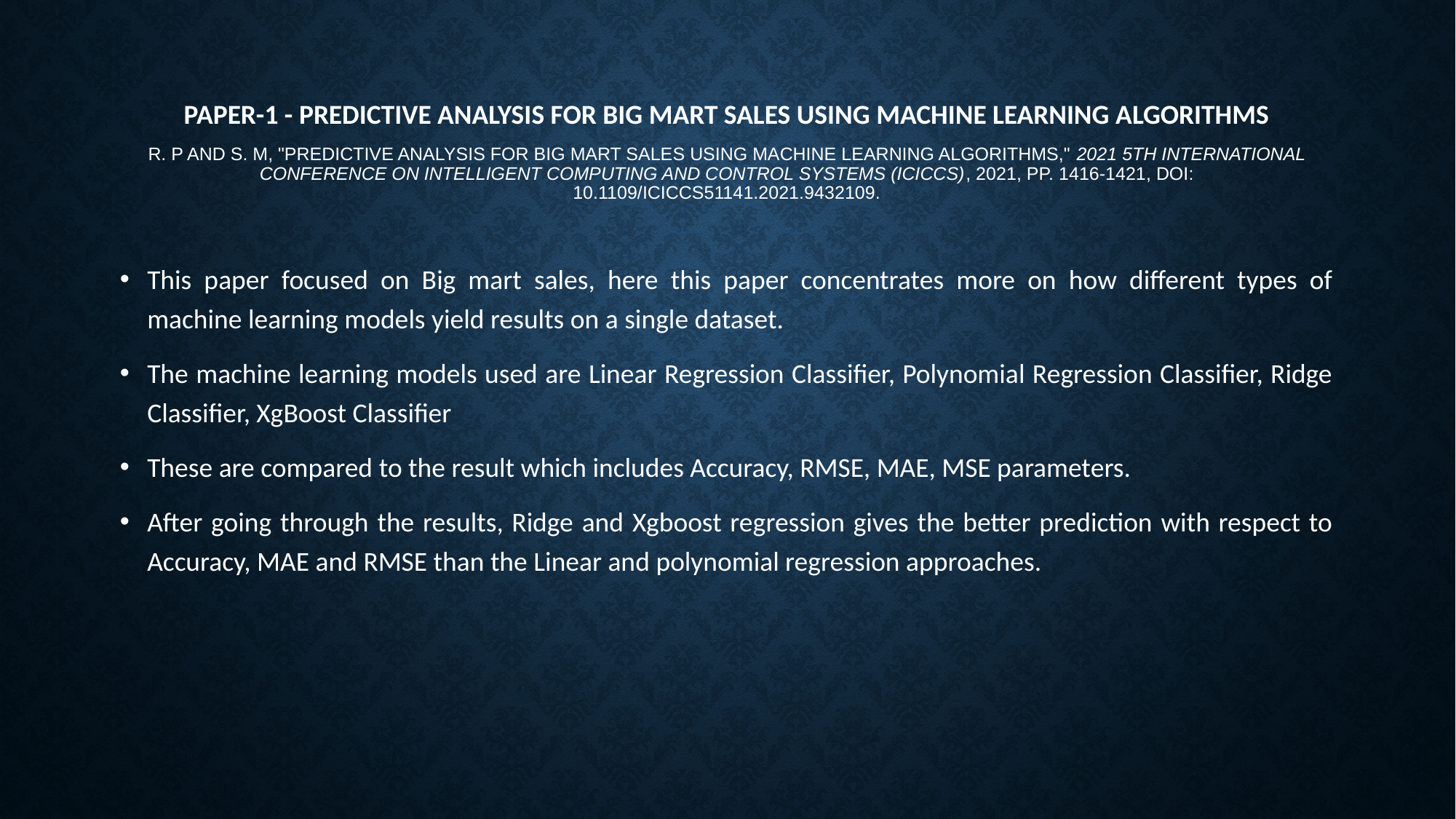

# PAPER-1 - Predictive Analysis for Big Mart Sales Using Machine Learning Algorithms R. P and S. M, "Predictive Analysis for Big Mart Sales Using Machine Learning Algorithms," 2021 5th International Conference on Intelligent Computing and Control Systems (ICICCS), 2021, pp. 1416-1421, doi: 10.1109/ICICCS51141.2021.9432109.
This paper focused on Big mart sales, here this paper concentrates more on how different types of machine learning models yield results on a single dataset.
The machine learning models used are Linear Regression Classifier, Polynomial Regression Classifier, Ridge Classifier, XgBoost Classifier
These are compared to the result which includes Accuracy, RMSE, MAE, MSE parameters.
After going through the results, Ridge and Xgboost regression gives the better prediction with respect to Accuracy, MAE and RMSE than the Linear and polynomial regression approaches.